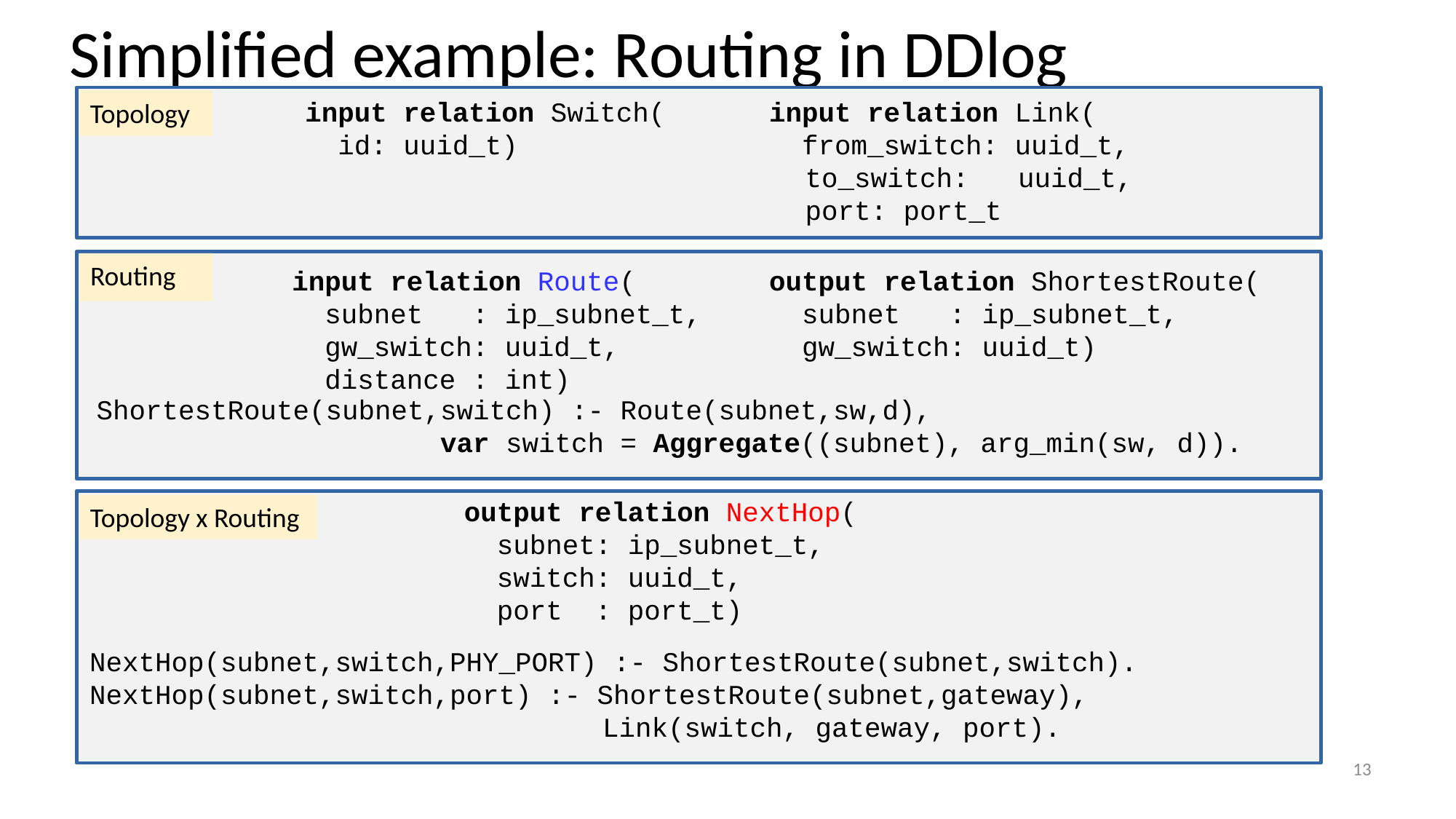

# Simplified example: Routing in DDlog

Topology
input relation Switch(
  id: uuid_t)
input relation Link(
  from_switch: uuid_t,
   to_switch:   uuid_t,
   port: port_t

Routing
input relation Route(
  subnet   : ip_subnet_t,
  gw_switch: uuid_t,
  distance : int)
output relation ShortestRoute(
  subnet   : ip_subnet_t,
  gw_switch: uuid_t)
ShortestRoute(subnet,switch) :- Route(subnet,sw,d),
                     var switch = Aggregate((subnet), arg_min(sw, d)).

output relation NextHop(
  subnet: ip_subnet_t,
  switch: uuid_t,
  port  : port_t)
Topology x Routing
NextHop(subnet,switch,PHY_PORT) :- ShortestRoute(subnet,switch).
NextHop(subnet,switch,port) :- ShortestRoute(subnet,gateway),
                             Link(switch, gateway, port).
13